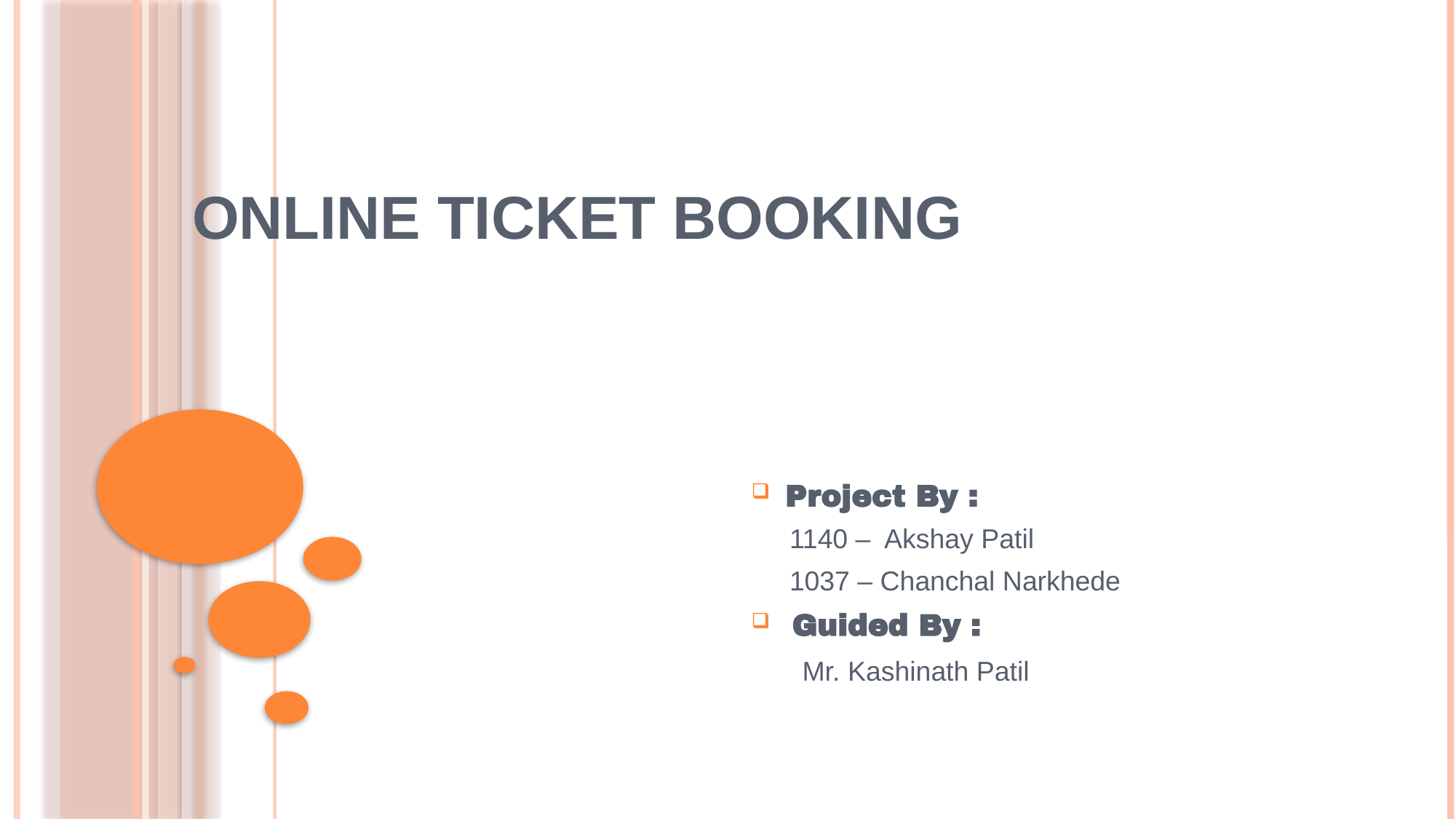

# ONLINE TICKET BOOKING
Project By :
     1140 –  Akshay Patil
     1037 – Chanchal Narkhede
Guided By :
     Mr. Kashinath Patil